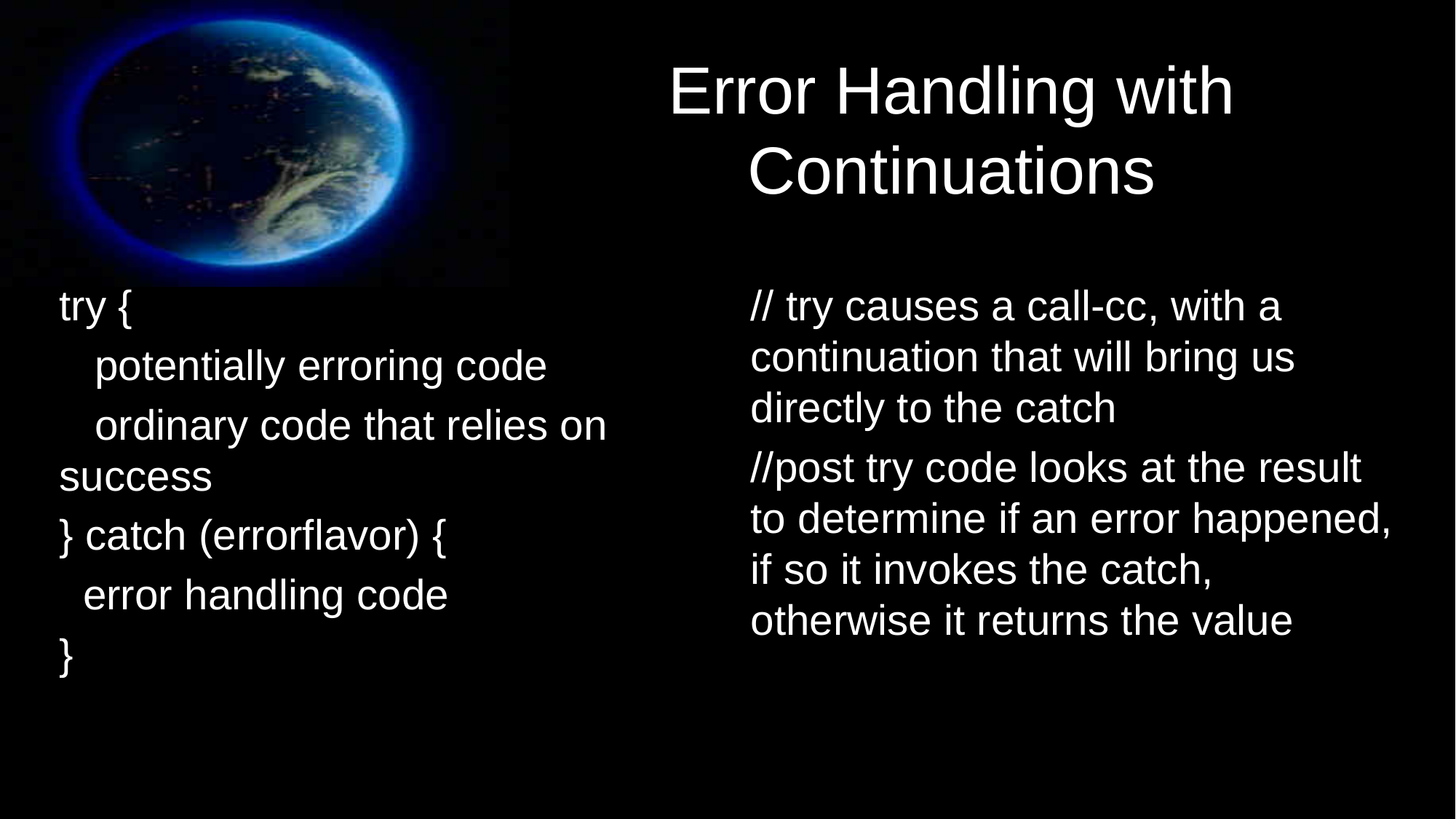

# Error Handling with Continuations
try {
   potentially erroring code
   ordinary code that relies on success
} catch (errorflavor) {
  error handling code
}
// try causes a call-cc, with a continuation that will bring us directly to the catch
//post try code looks at the result to determine if an error happened, if so it invokes the catch, otherwise it returns the value